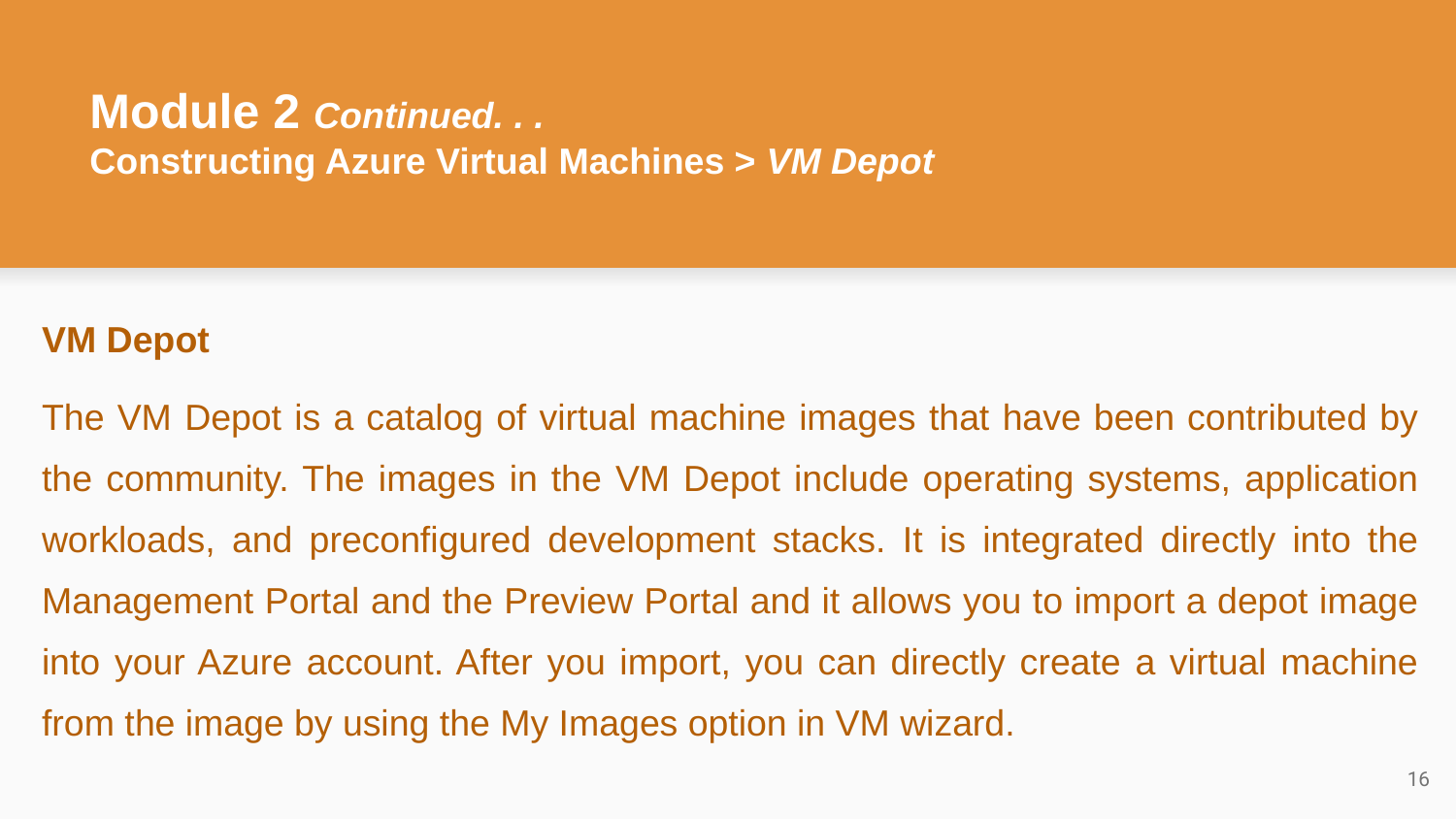

# Module 2 Continued. . .
Constructing Azure Virtual Machines > VM Depot

VM Depot
The VM Depot is a catalog of virtual machine images that have been contributed by the community. The images in the VM Depot include operating systems, application workloads, and preconfigured development stacks. It is integrated directly into the Management Portal and the Preview Portal and it allows you to import a depot image into your Azure account. After you import, you can directly create a virtual machine from the image by using the My Images option in VM wizard.
16